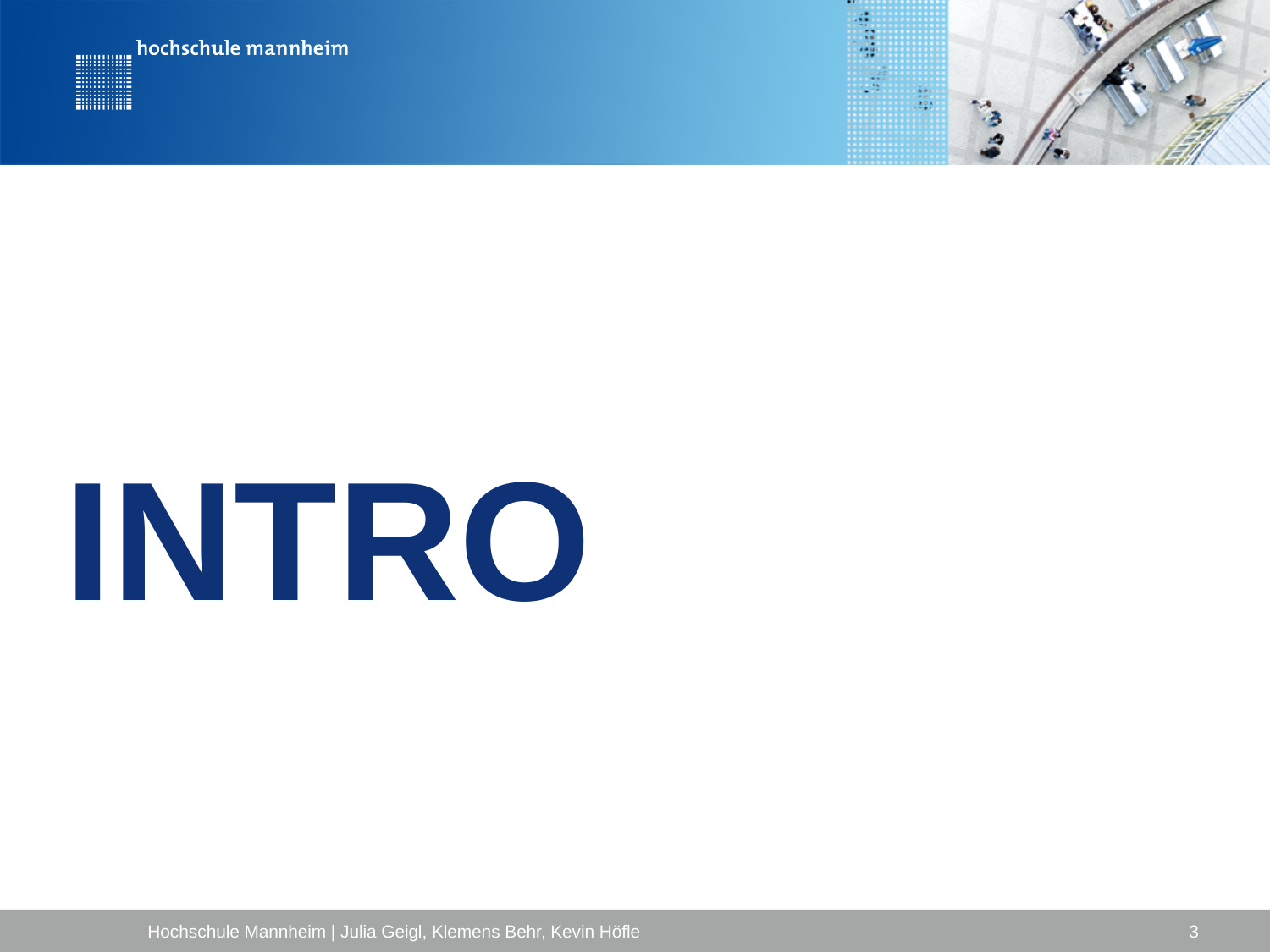

# INTRO
Hochschule Mannheim | Julia Geigl, Klemens Behr, Kevin Höfle
3